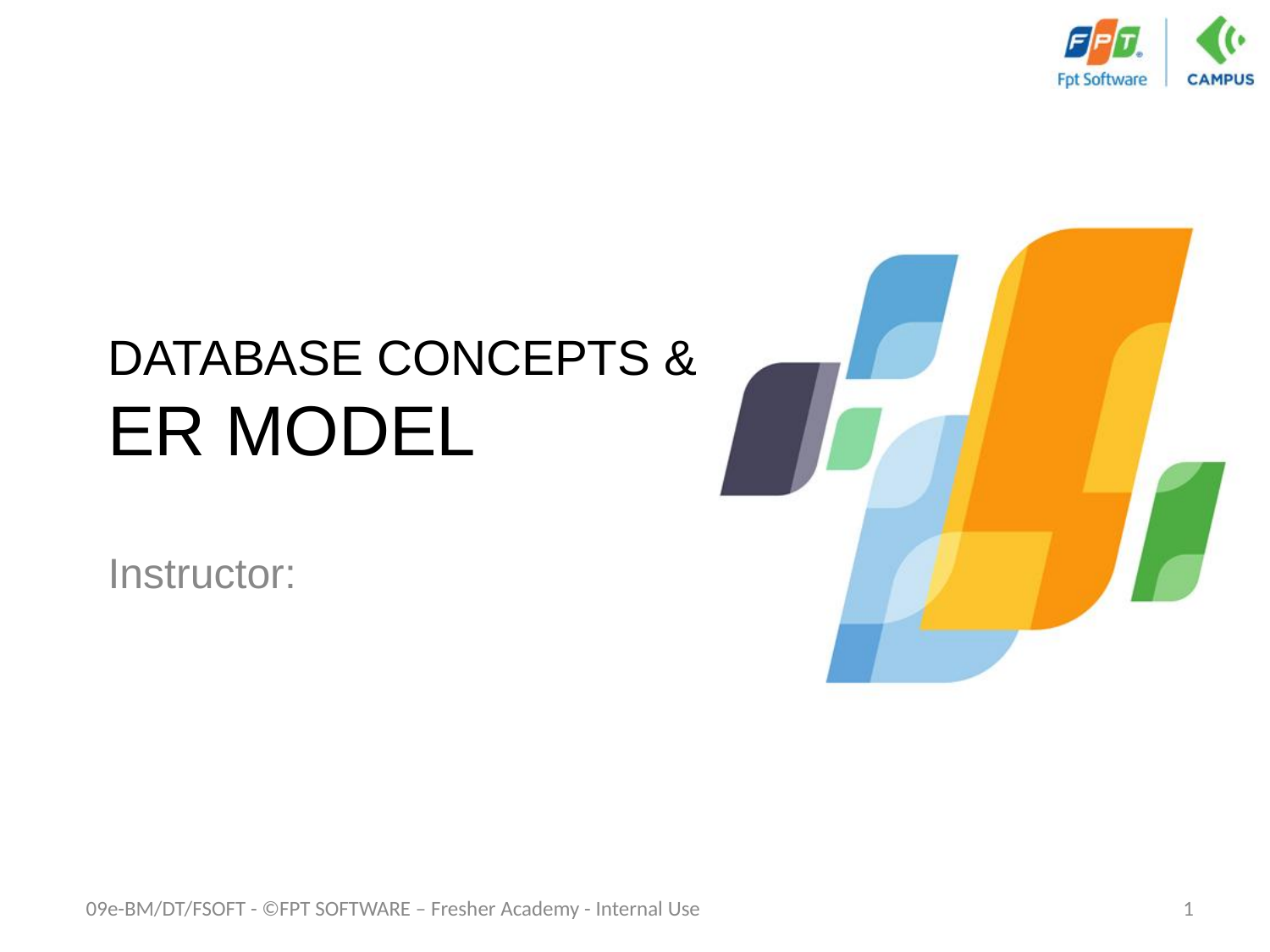

# DATABASE CONCEPTS & ER MODEL
Instructor:

09e-BM/DT/FSOFT - ©FPT SOFTWARE – Fresher Academy - Internal Use
1